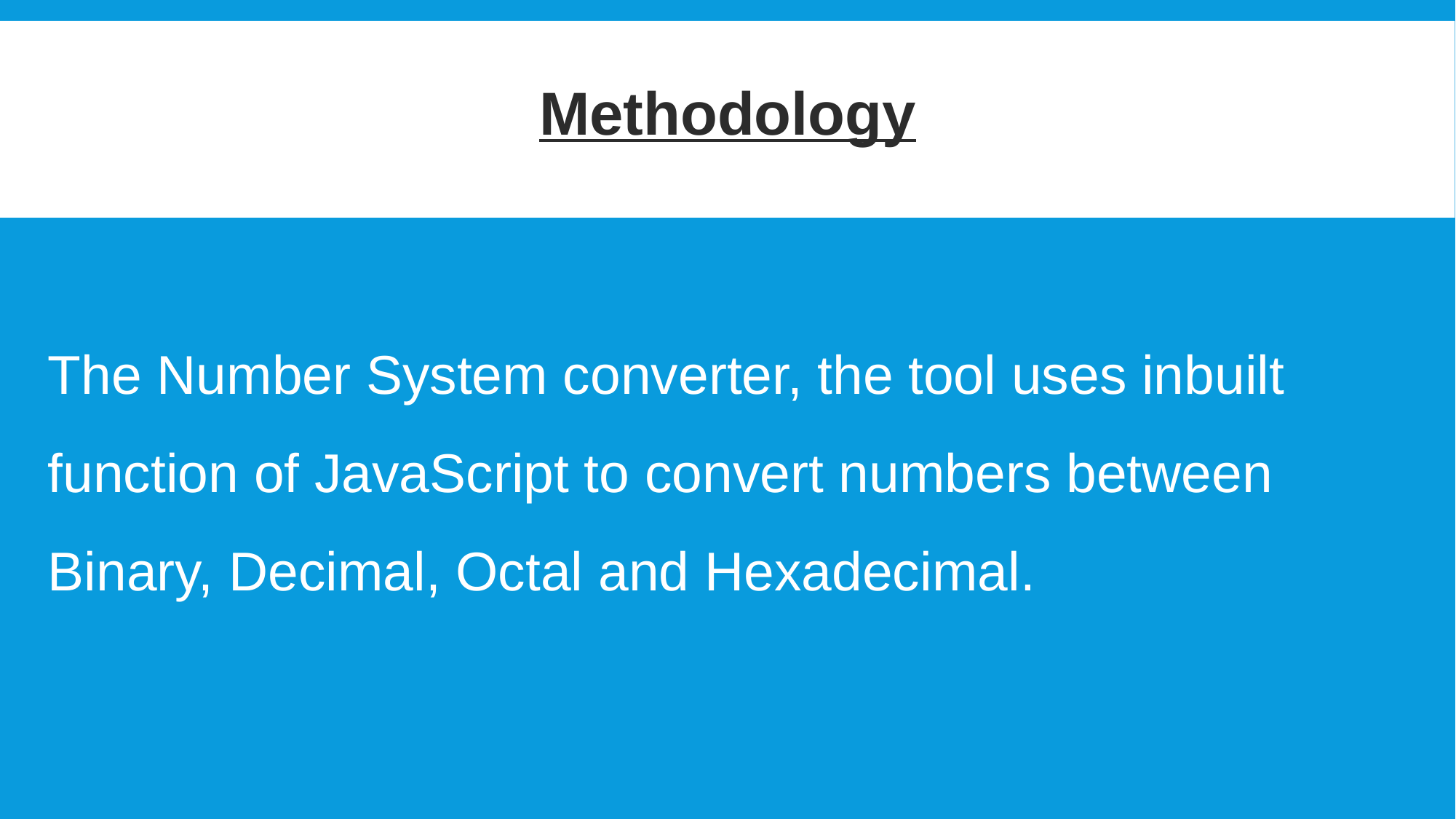

Methodology
The Number System converter, the tool uses inbuilt function of JavaScript to convert numbers between Binary, Decimal, Octal and Hexadecimal.